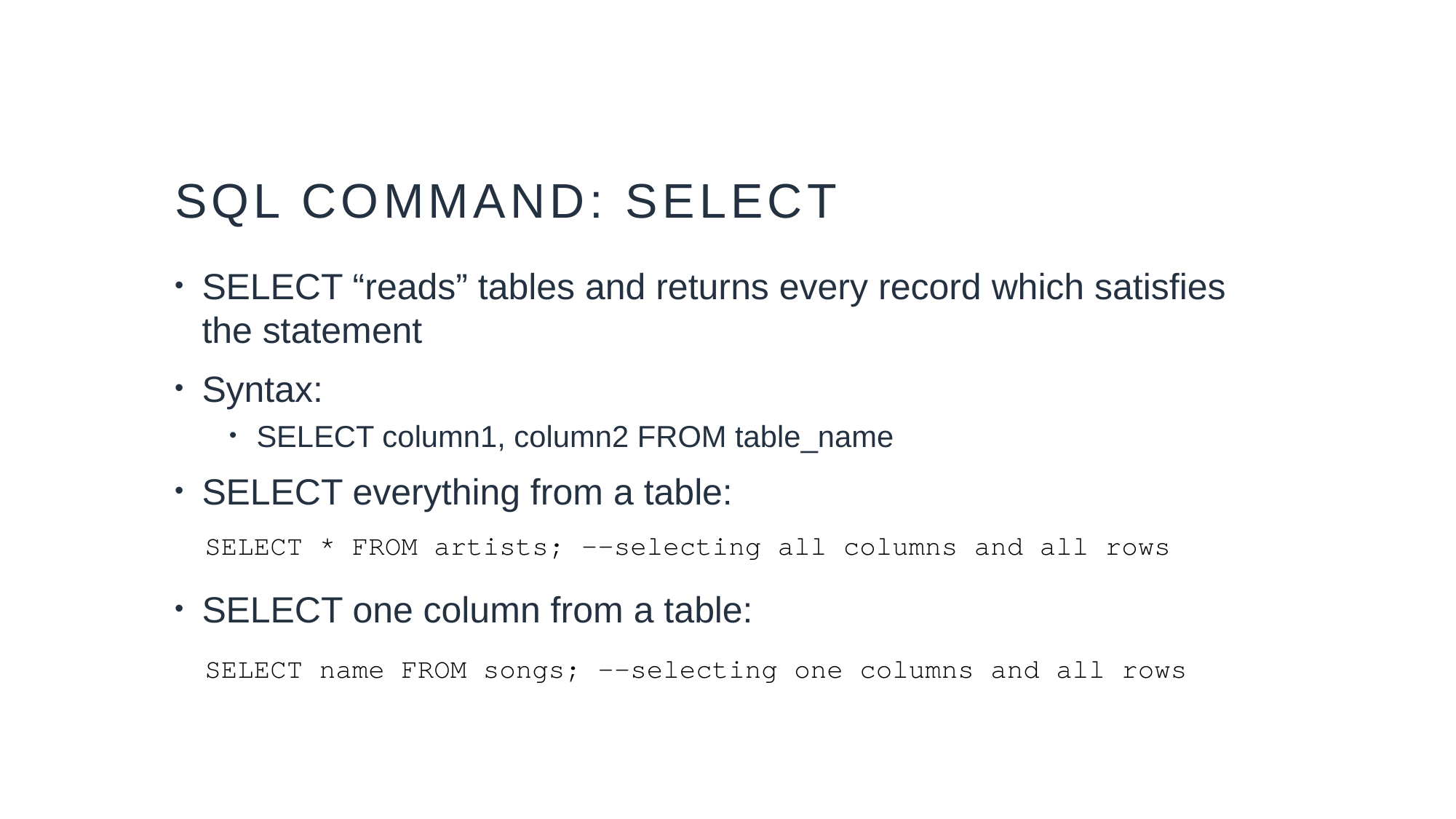

# sql command: SELECT
SELECT “reads” tables and returns every record which satisfies the statement
Syntax:
SELECT column1, column2 FROM table_name
SELECT everything from a table:

SELECT one column from a table:
SELECT * FROM artists; --selecting all columns and all rows
SELECT name FROM songs; --selecting one columns and all rows